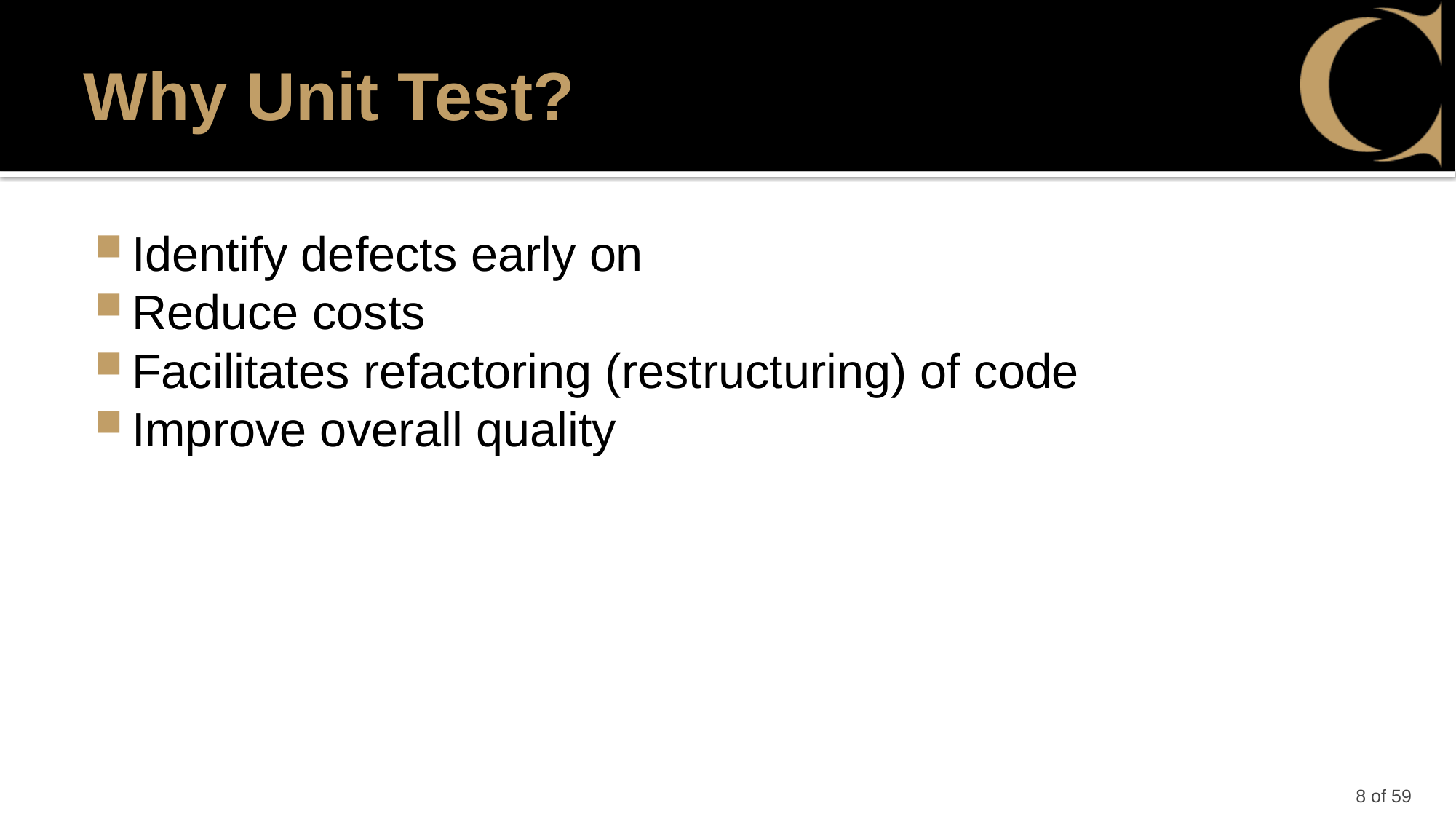

# Why Unit Test?
Identify defects early on
Reduce costs
Facilitates refactoring (restructuring) of code
Improve overall quality
8 of 59